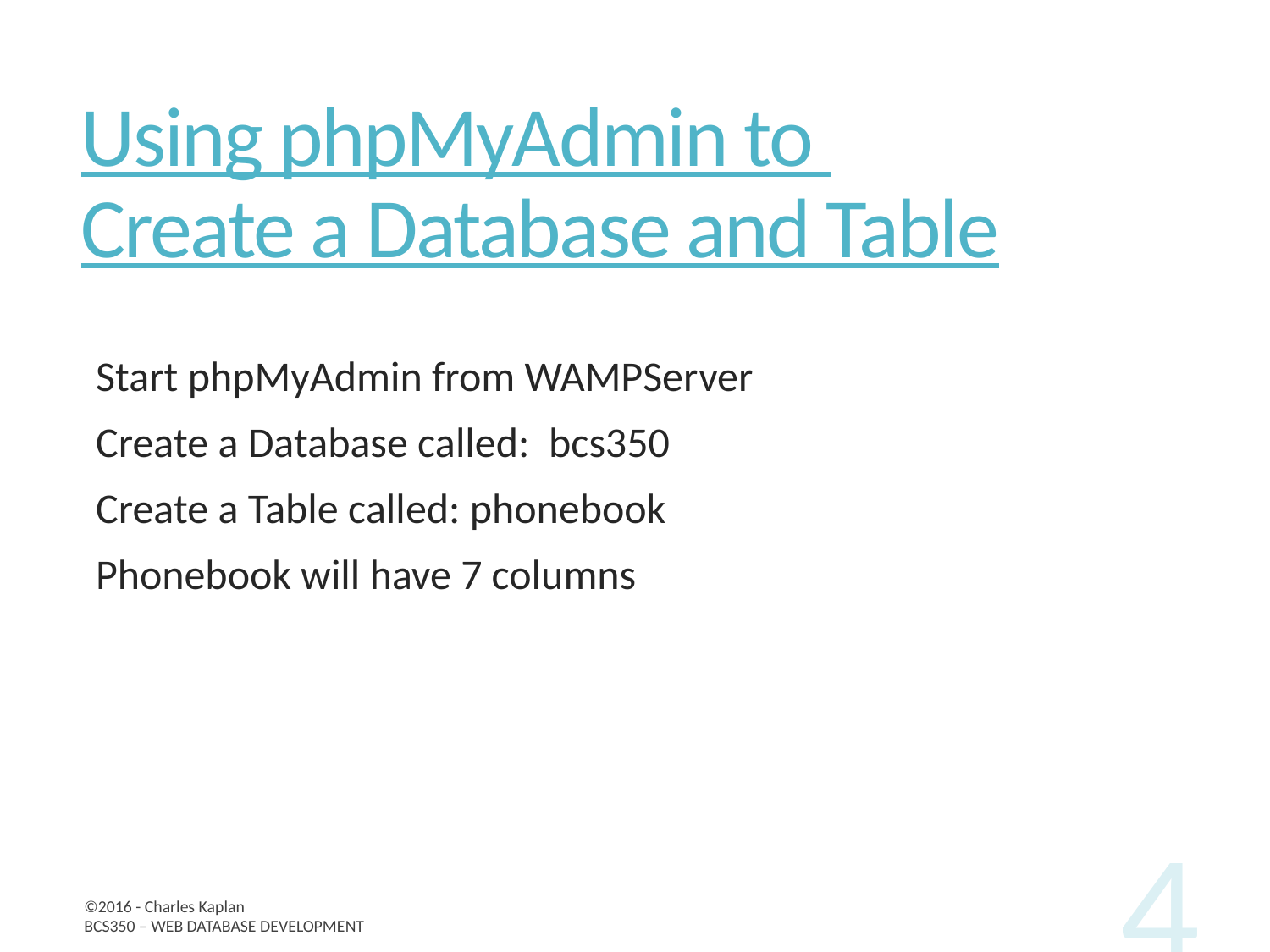

# Using phpMyAdmin to Create a Database and Table

Start phpMyAdmin from WAMPServer
Create a Database called:  bcs350
Create a Table called: phonebook
Phonebook will have 7 columns
4
©2016 - Charles Kaplan
BCS350 – Web Database Development